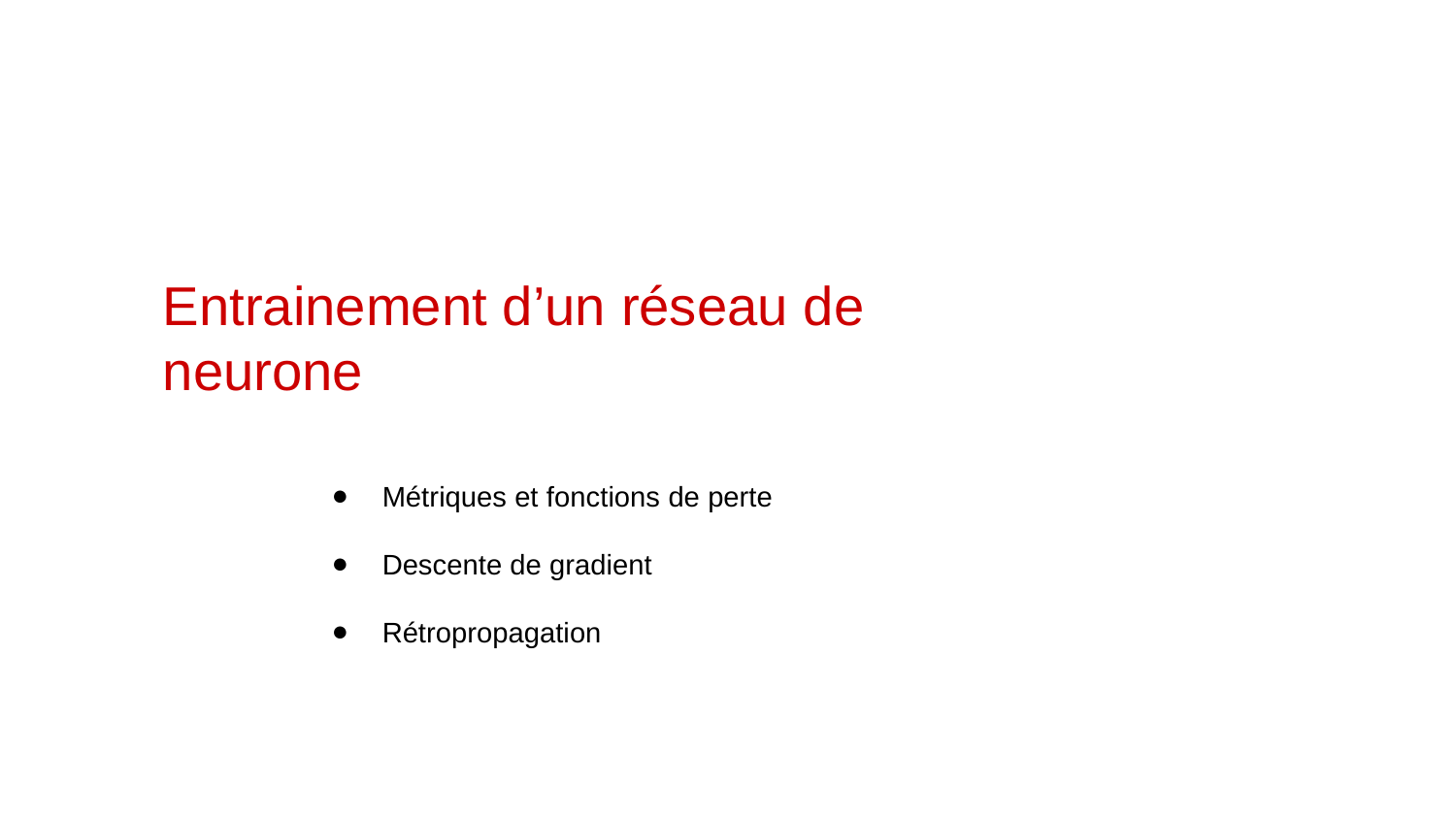

Entrainement d’un réseau de neurone
Métriques et fonctions de perte

Descente de gradient

Rétropropagation